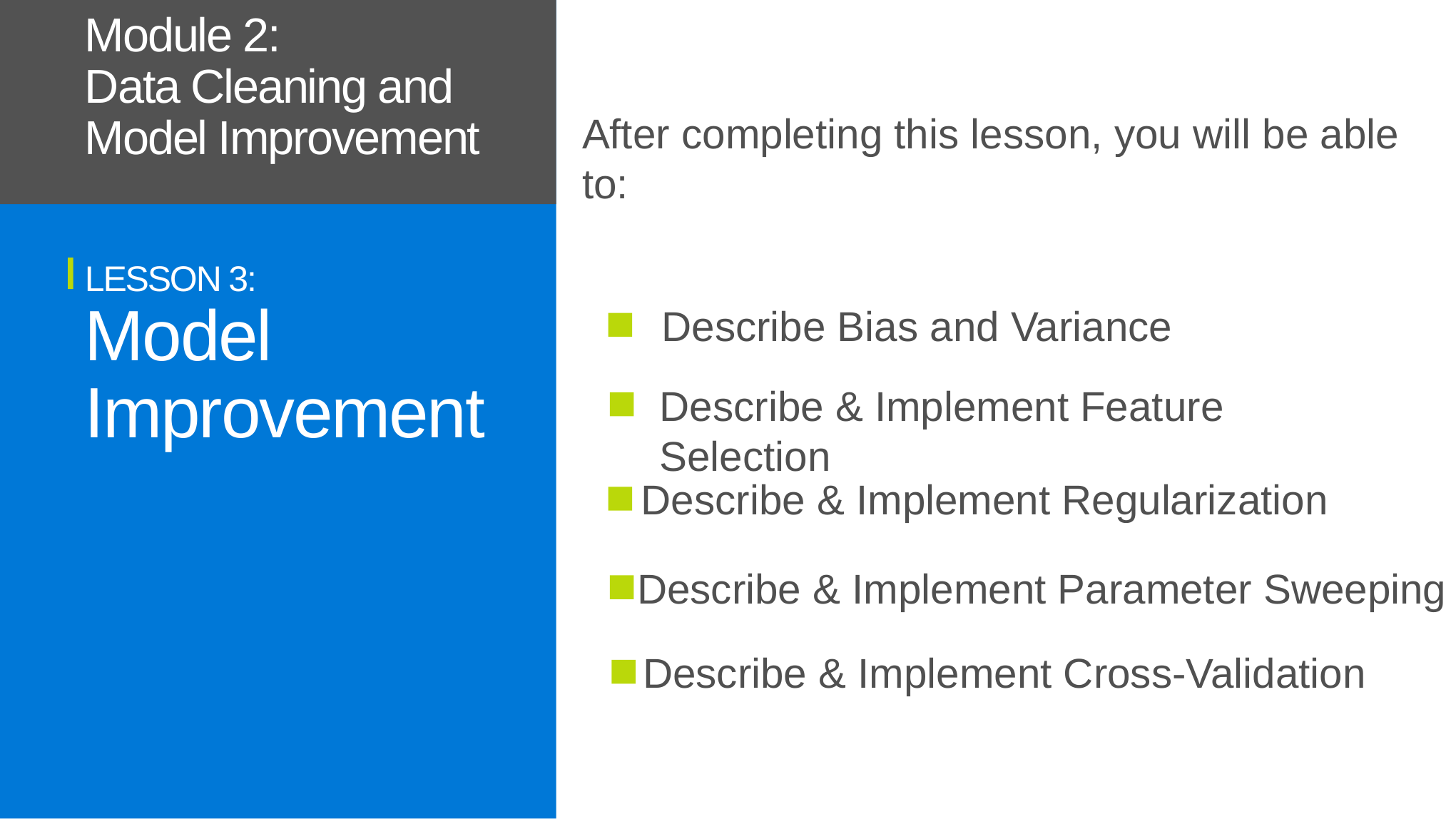

Module 2:
Data Cleaning and Model Improvement

LESSON 3:
Model Improvement
After completing this lesson, you will be able to:

Describe Bias and Variance

Describe & Implement Feature Selection

Describe & Implement Regularization

Describe & Implement Parameter Sweeping

Describe & Implement Cross-Validation